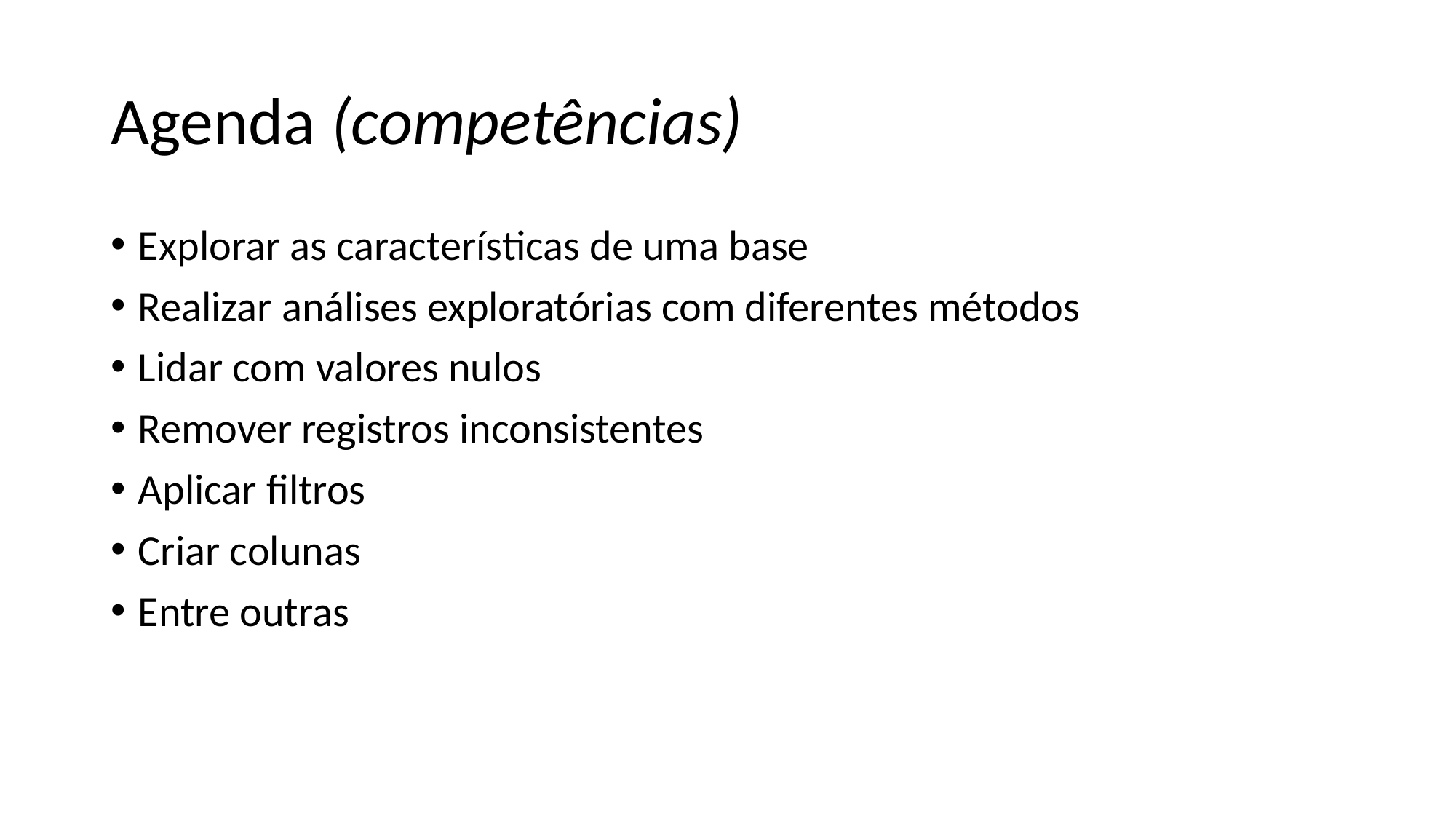

# Agenda (competências)
Explorar as características de uma base
Realizar análises exploratórias com diferentes métodos
Lidar com valores nulos
Remover registros inconsistentes
Aplicar filtros
Criar colunas
Entre outras